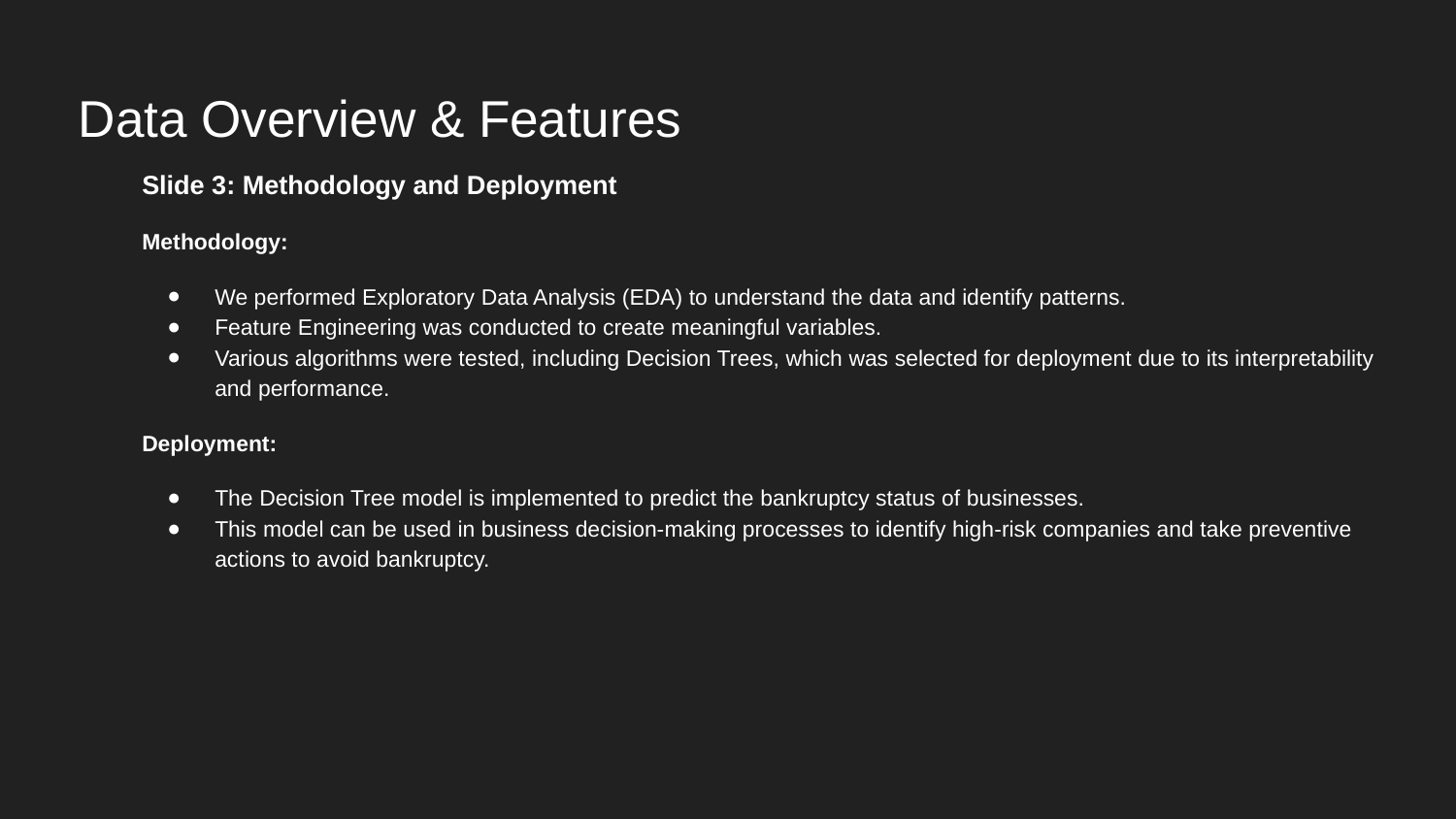

# Data Overview & Features
Slide 3: Methodology and Deployment
Methodology:
We performed Exploratory Data Analysis (EDA) to understand the data and identify patterns.
Feature Engineering was conducted to create meaningful variables.
Various algorithms were tested, including Decision Trees, which was selected for deployment due to its interpretability and performance.
Deployment:
The Decision Tree model is implemented to predict the bankruptcy status of businesses.
This model can be used in business decision-making processes to identify high-risk companies and take preventive actions to avoid bankruptcy.